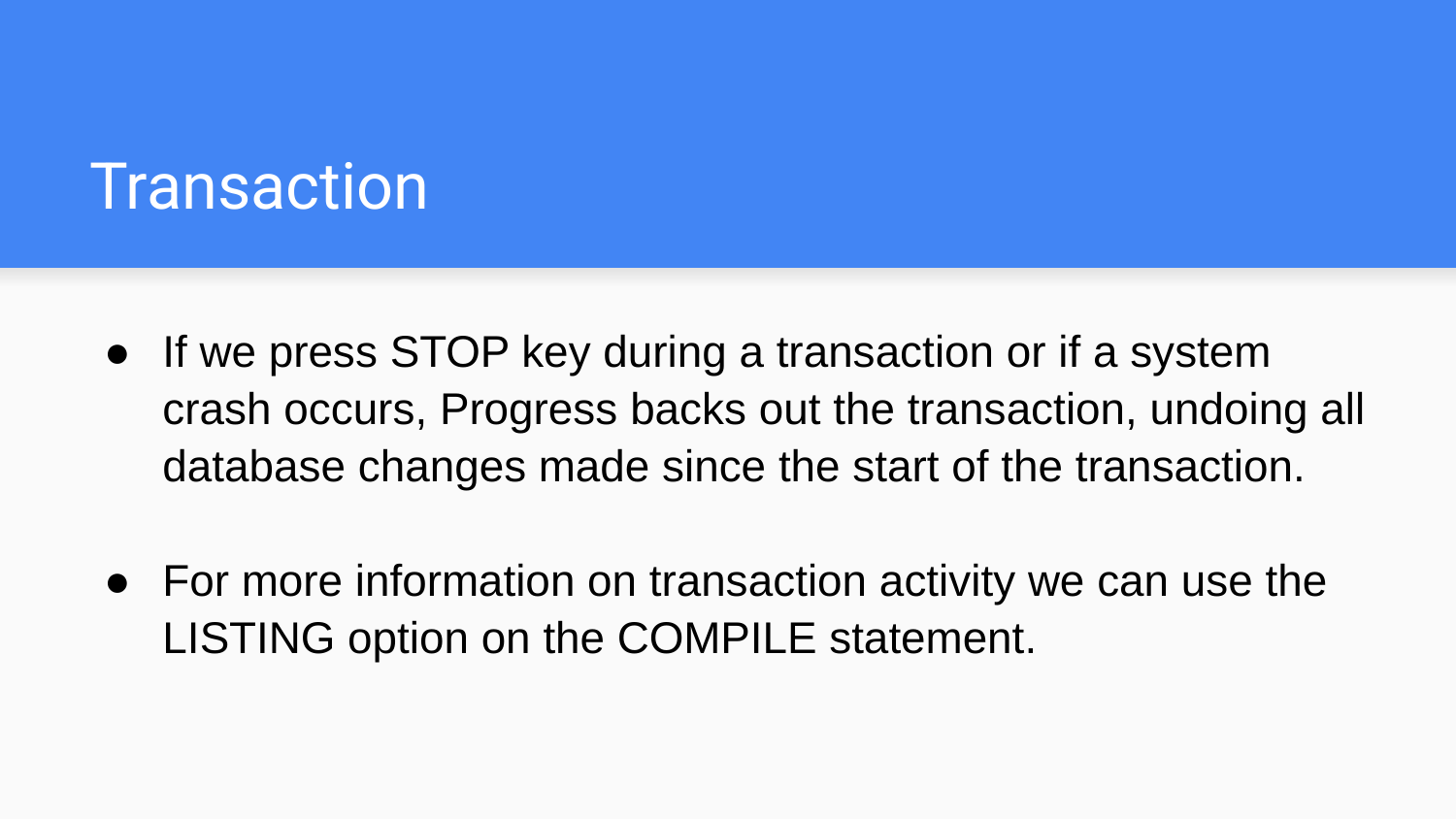

# Transaction
If we press STOP key during a transaction or if a system crash occurs, Progress backs out the transaction, undoing all database changes made since the start of the transaction.

For more information on transaction activity we can use the LISTING option on the COMPILE statement.